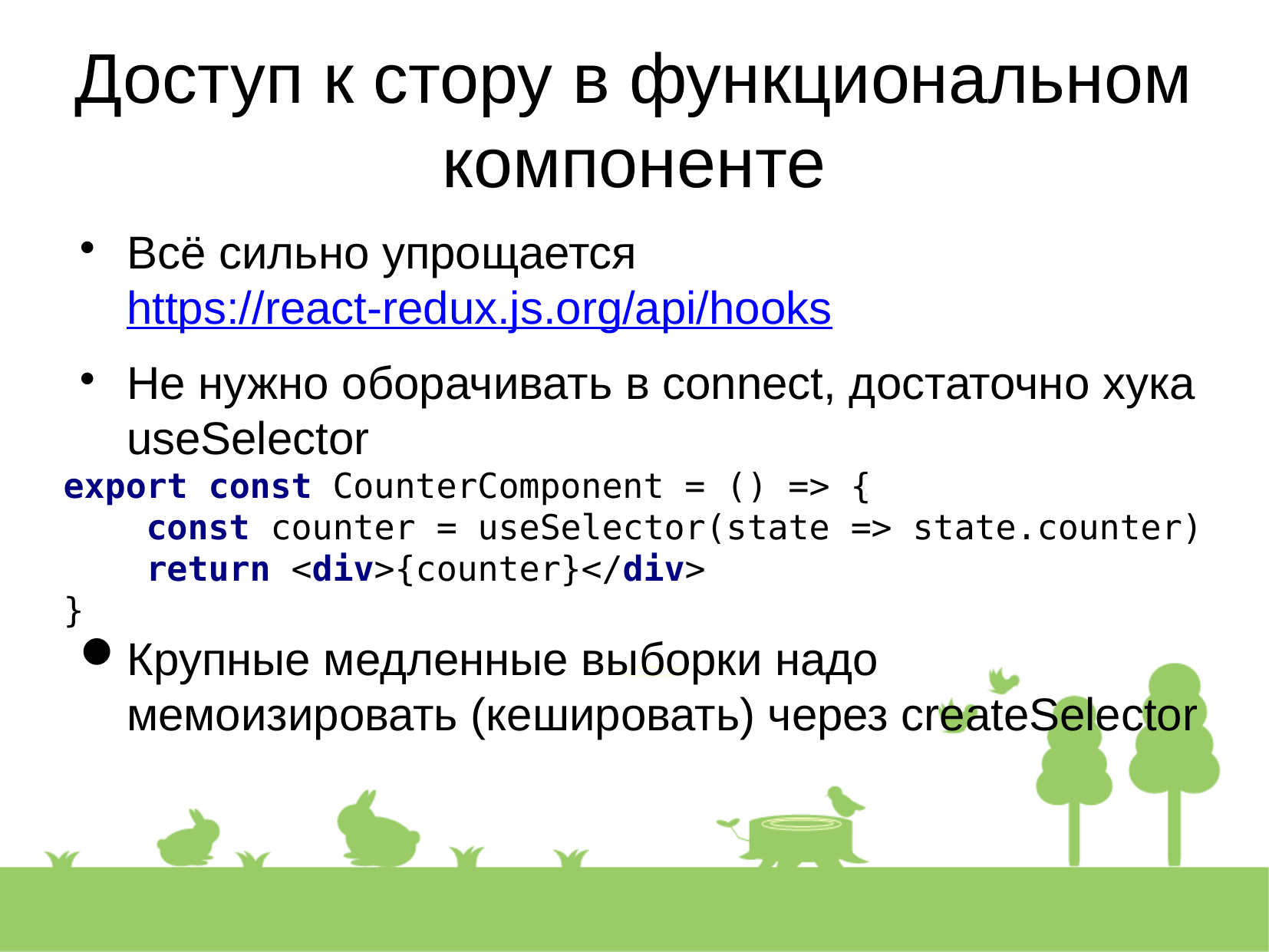

Доступ к стору в функциональном компоненте
Всё сильно упрощается https://react-redux.js.org/api/hooks
Не нужно оборачивать в connect, достаточно хука useSelector
export const CounterComponent = () => {
    const counter = useSelector(state => state.counter)
    return <div>{counter}</div>
}
Крупные медленные выборки надо мемоизировать (кешировать) через createSelector